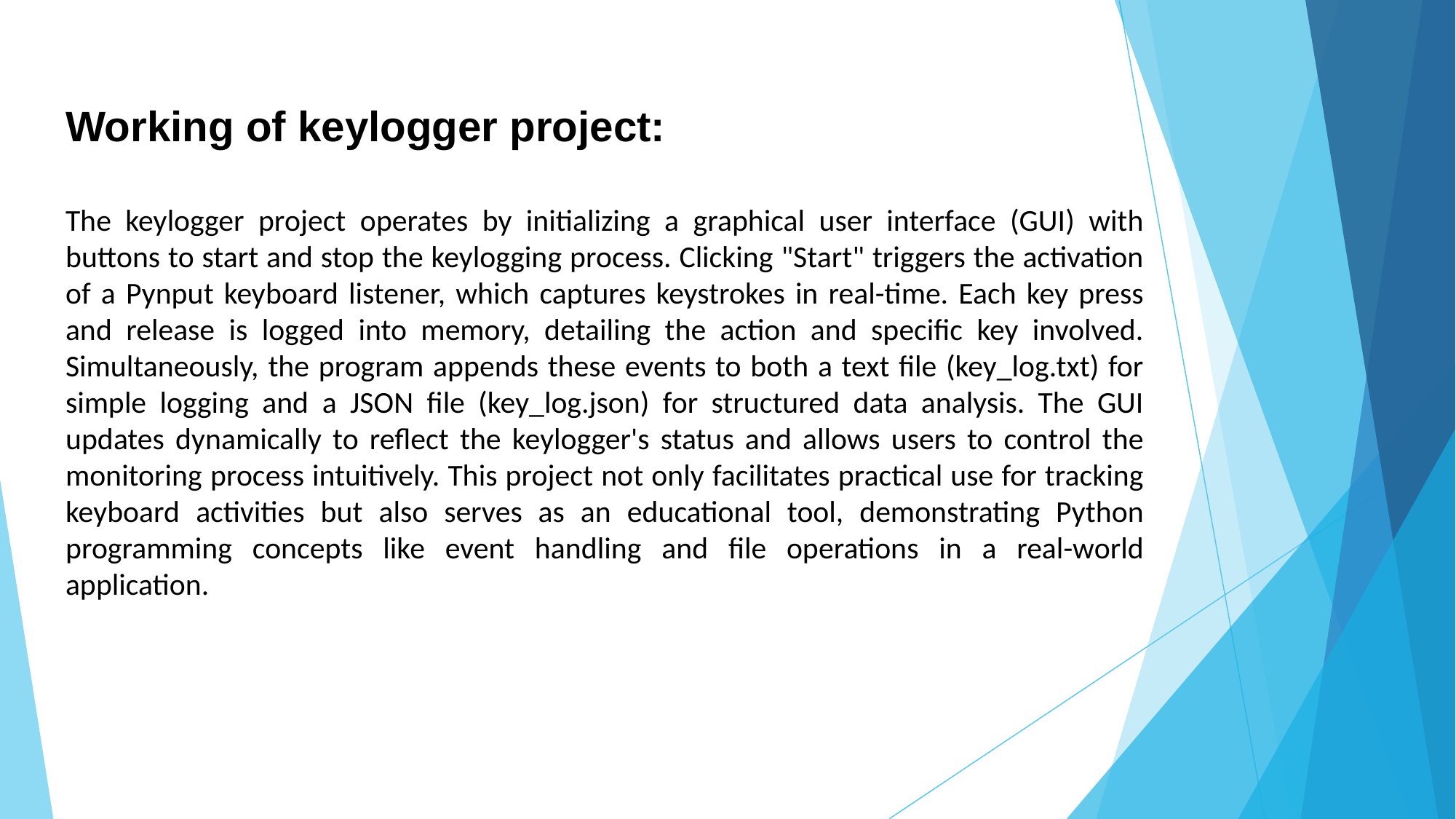

Working of keylogger project:

The keylogger project operates by initializing a graphical user interface (GUI) with buttons to start and stop the keylogging process. Clicking "Start" triggers the activation of a Pynput keyboard listener, which captures keystrokes in real-time. Each key press and release is logged into memory, detailing the action and specific key involved. Simultaneously, the program appends these events to both a text file (key_log.txt) for simple logging and a JSON file (key_log.json) for structured data analysis. The GUI updates dynamically to reflect the keylogger's status and allows users to control the monitoring process intuitively. This project not only facilitates practical use for tracking keyboard activities but also serves as an educational tool, demonstrating Python programming concepts like event handling and file operations in a real-world application.